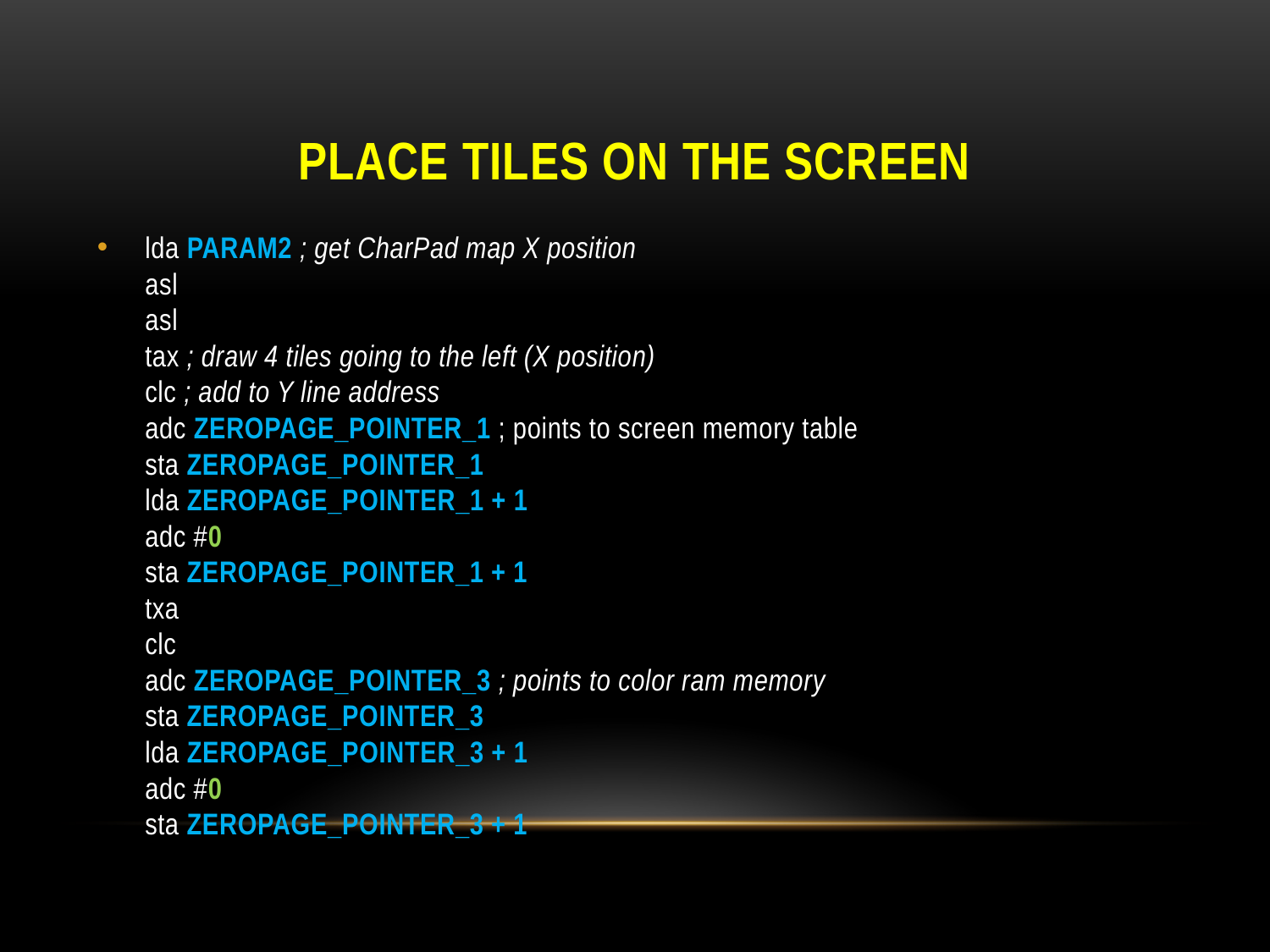

# Place tiles on the screen
lda PARAM2 ; get CharPad map X position
asl
asl
tax ; draw 4 tiles going to the left (X position)
clc ; add to Y line address
adc ZEROPAGE_POINTER_1 ; points to screen memory table
sta ZEROPAGE_POINTER_1
lda ZEROPAGE_POINTER_1 + 1
adc #0
sta ZEROPAGE_POINTER_1 + 1
txa
clc
adc ZEROPAGE_POINTER_3 ; points to color ram memory
sta ZEROPAGE_POINTER_3
lda ZEROPAGE_POINTER_3 + 1
adc #0
sta ZEROPAGE_POINTER_3 + 1